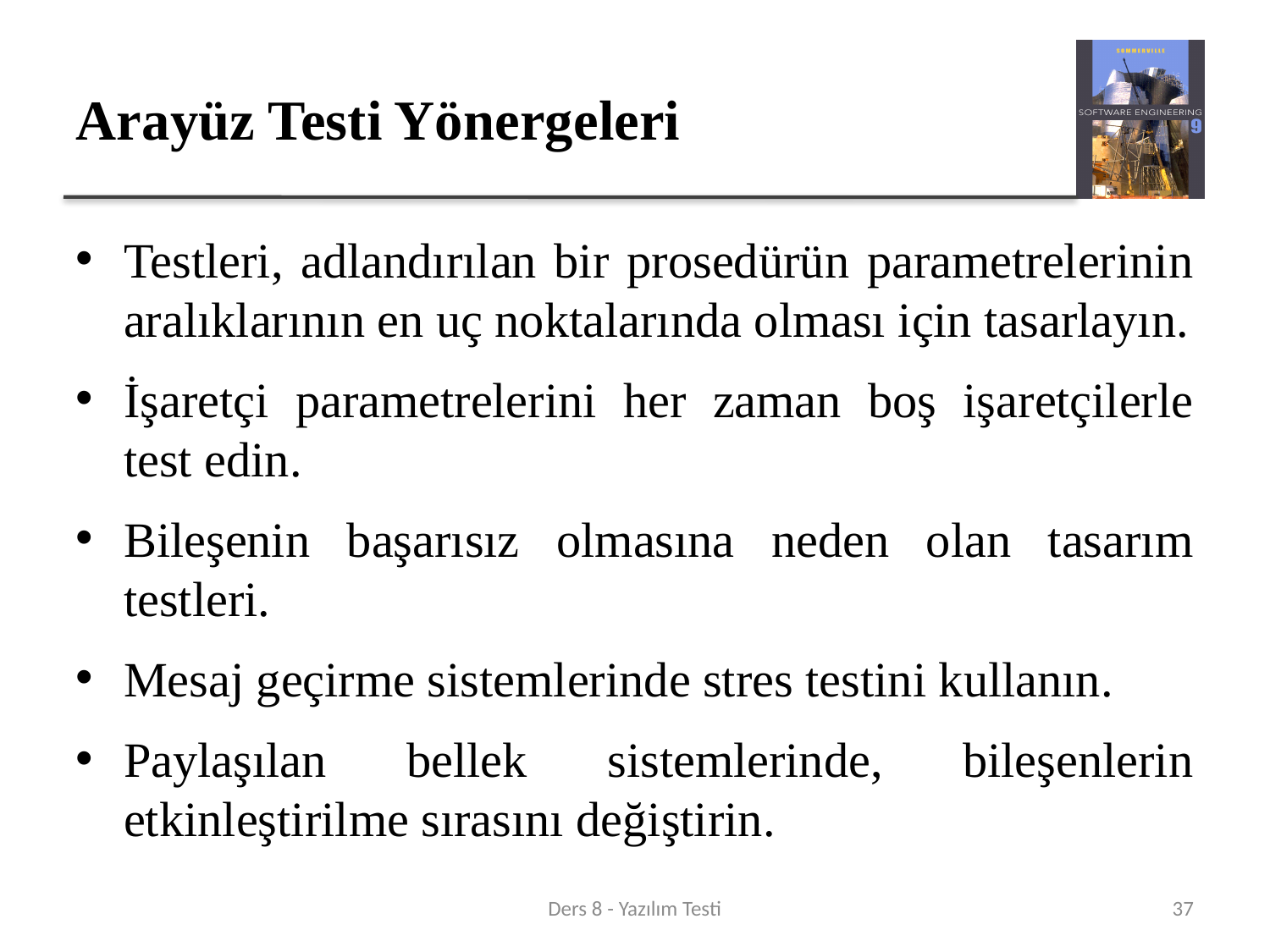

# Arayüz Testi Yönergeleri
Testleri, adlandırılan bir prosedürün parametrelerinin aralıklarının en uç noktalarında olması için tasarlayın.
İşaretçi parametrelerini her zaman boş işaretçilerle test edin.
Bileşenin başarısız olmasına neden olan tasarım testleri.
Mesaj geçirme sistemlerinde stres testini kullanın.
Paylaşılan bellek sistemlerinde, bileşenlerin etkinleştirilme sırasını değiştirin.
Ders 8 - Yazılım Testi
37